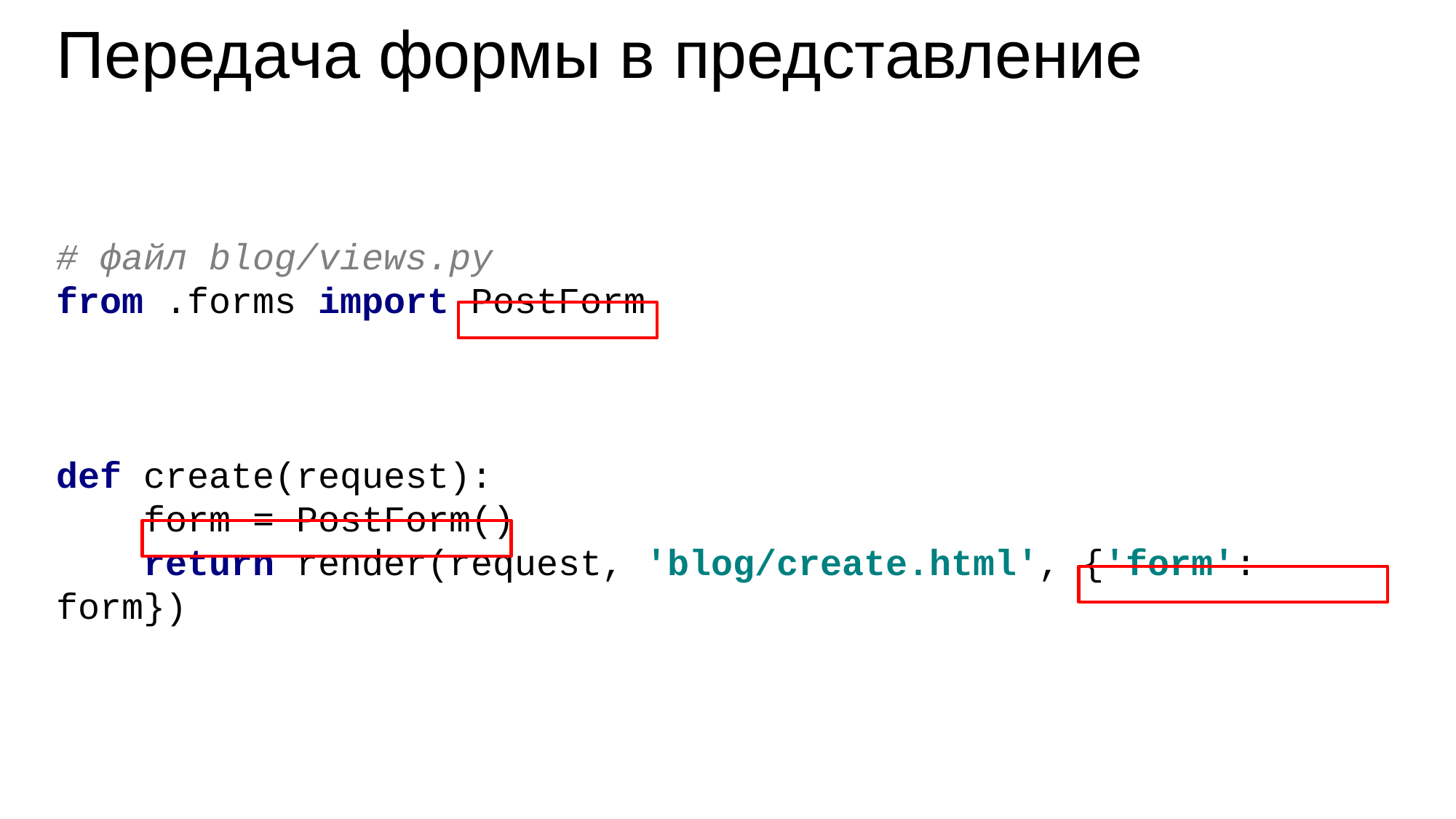

# Передача формы в представление
# файл blog/views.py from .forms import PostForm

def create(request):
    form = PostForm()
    return render(request, 'blog/create.html', {'form': form})